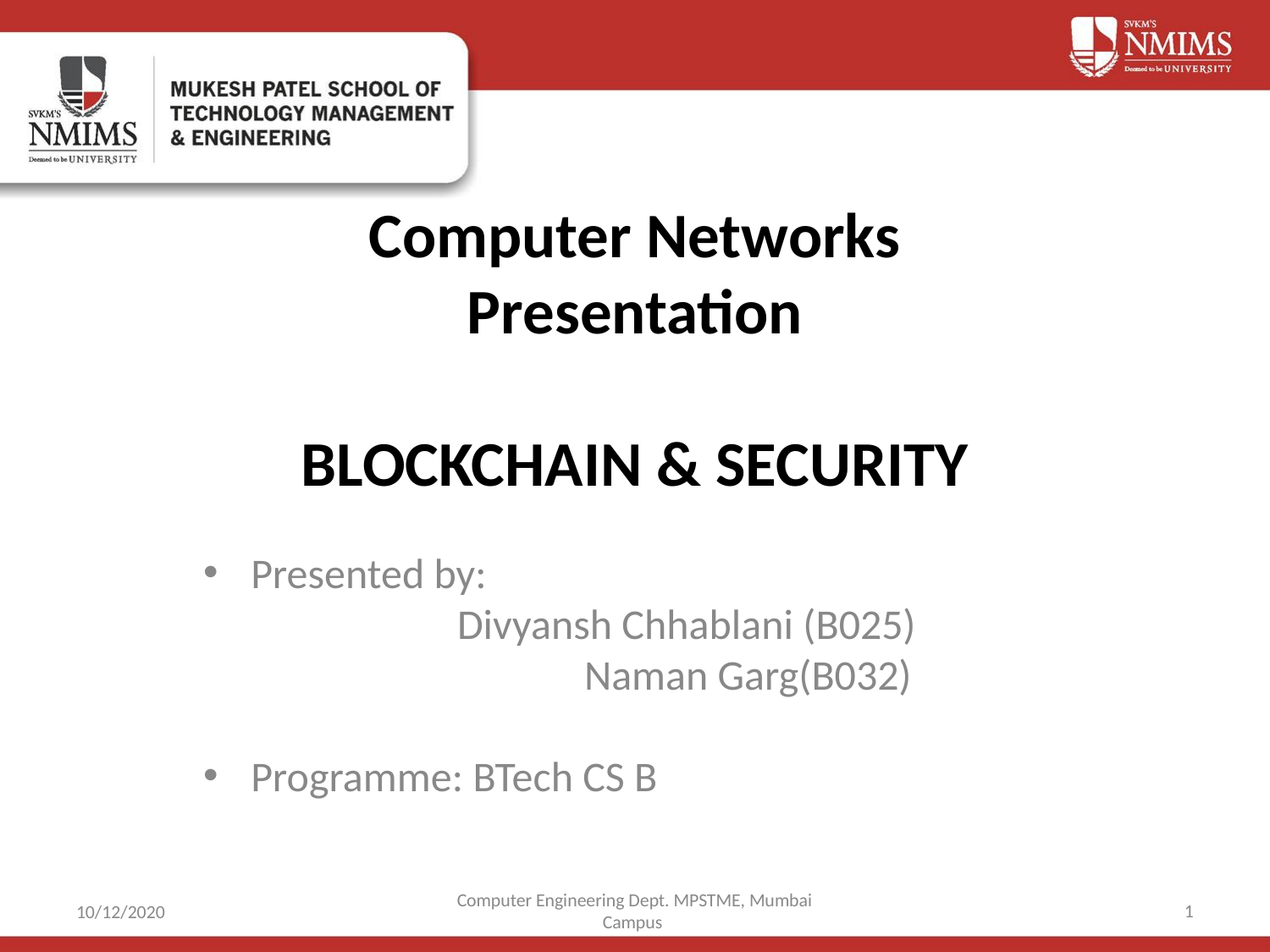

# Computer Networks Presentation BLOCKCHAIN & SECURITY
Presented by:
Divyansh Chhablani (B025)
		Naman Garg(B032)

Programme: BTech CS B
Computer Engineering Dept. MPSTME, Mumbai Campus
1
10/12/2020